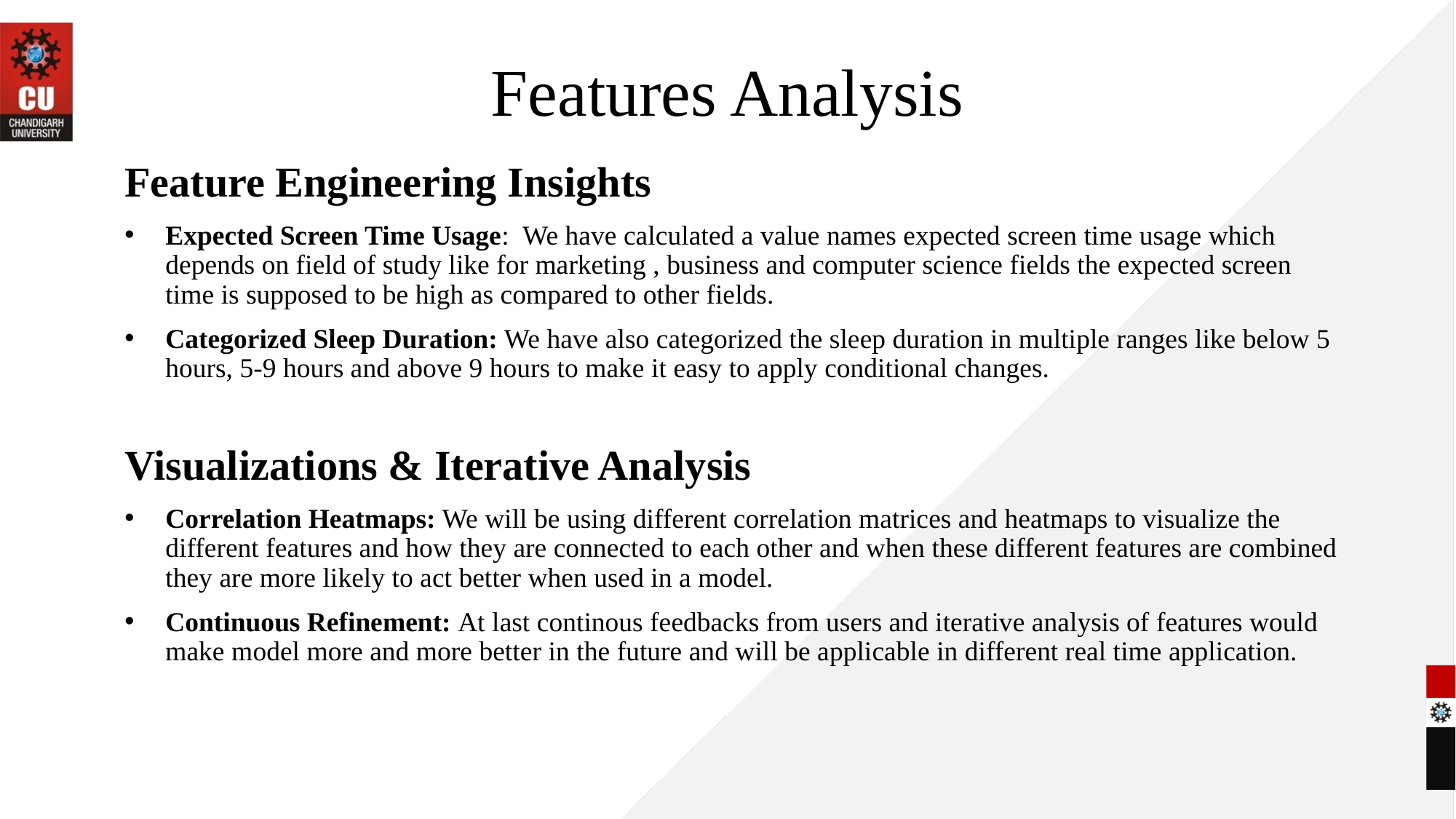

# Features Analysis
Feature Engineering Insights
Expected Screen Time Usage:  We have calculated a value names expected screen time usage which depends on field of study like for marketing , business and computer science fields the expected screen time is supposed to be high as compared to other fields.
Categorized Sleep Duration: We have also categorized the sleep duration in multiple ranges like below 5 hours, 5-9 hours and above 9 hours to make it easy to apply conditional changes.

Visualizations & Iterative Analysis
Correlation Heatmaps: We will be using different correlation matrices and heatmaps to visualize the different features and how they are connected to each other and when these different features are combined they are more likely to act better when used in a model.
Continuous Refinement: At last continous feedbacks from users and iterative analysis of features would make model more and more better in the future and will be applicable in different real time application.
17